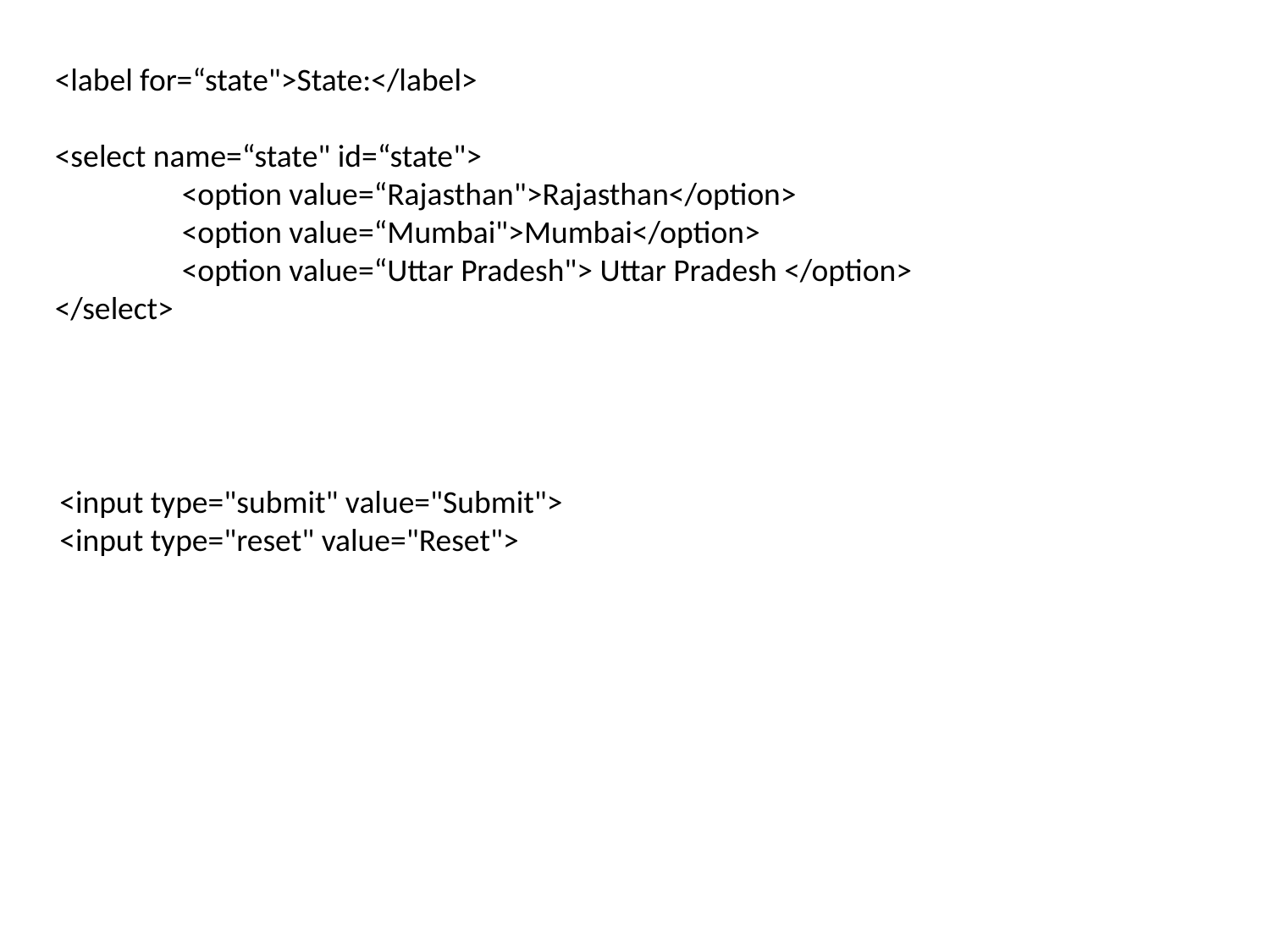

<label for=“state">State:</label>

<select name=“state" id=“state">
	<option value=“Rajasthan">Rajasthan</option>
	<option value=“Mumbai">Mumbai</option>
	<option value=“Uttar Pradesh"> Uttar Pradesh </option>
</select>
<input type="submit" value="Submit">
<input type="reset" value="Reset">